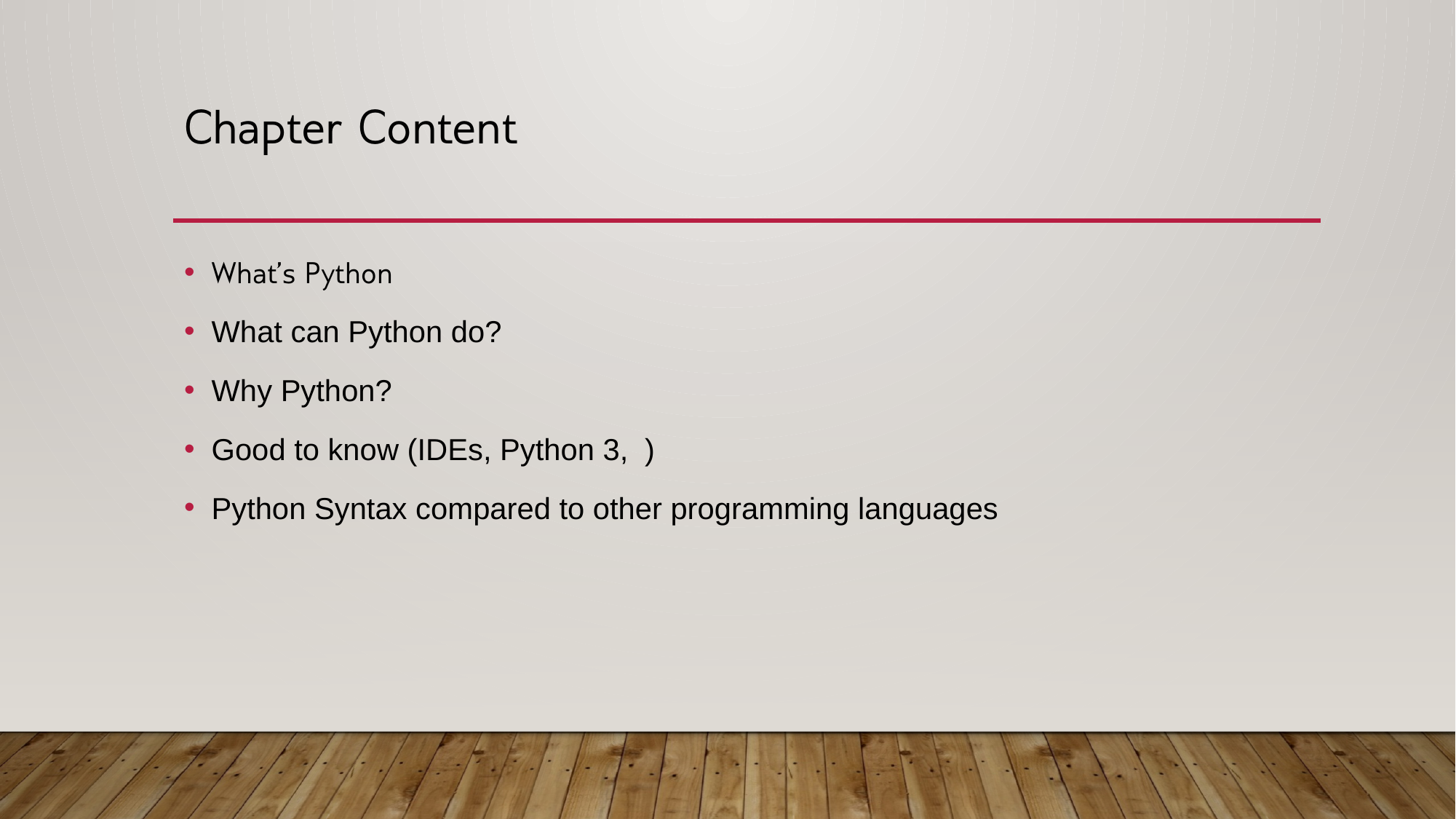

# Chapter Content
What’s Python
What can Python do?
Why Python?
Good to know (IDEs, Python 3,  )
Python Syntax compared to other programming languages